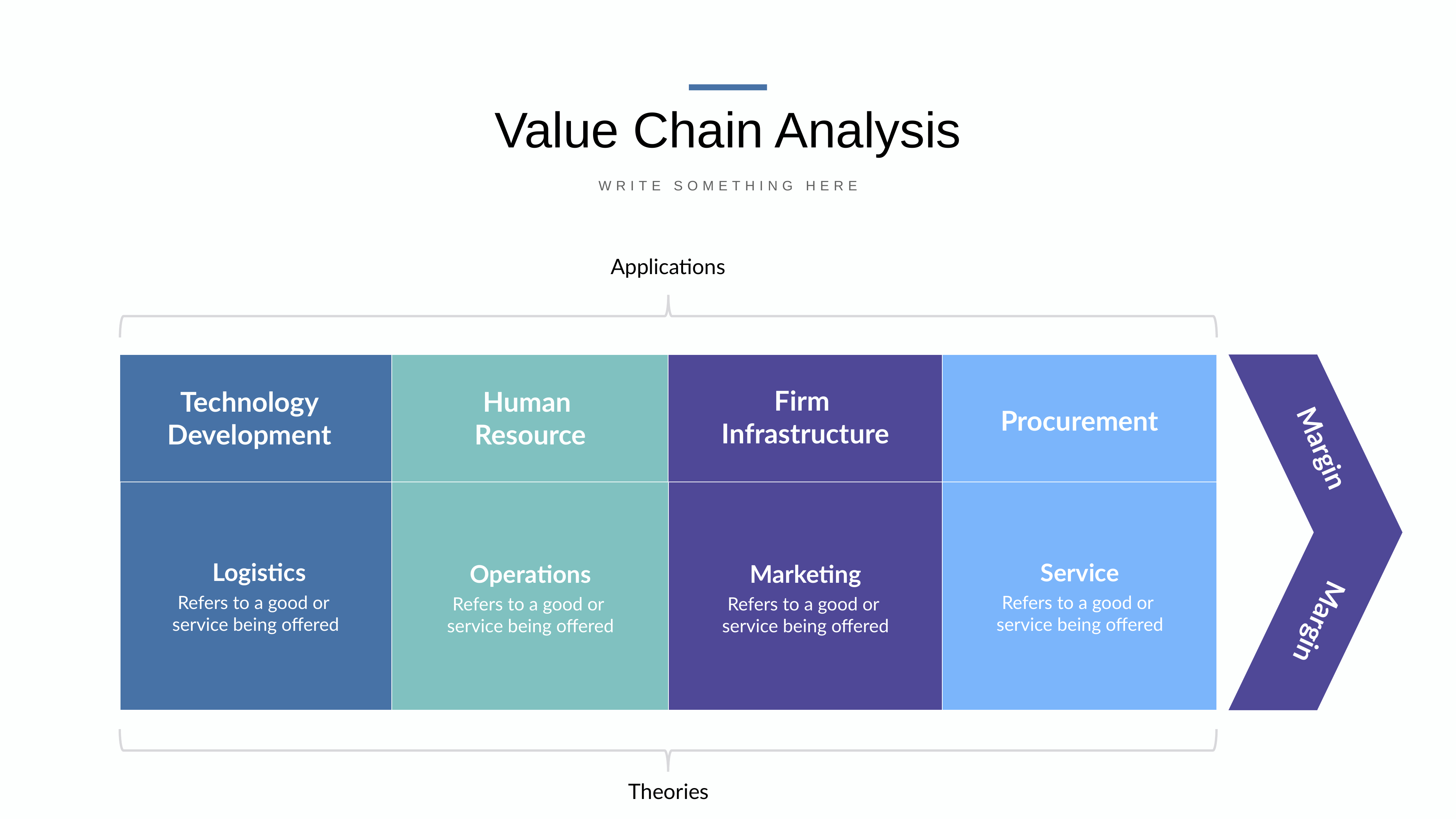

Value Chain Analysis
WRITE SOMETHING HERE

Applications

Firm
Infrastructure
Human
Resource
Technology
Development
Procurement
Margin

Margin
Logistics
Refers to a good or
service being offered
Service
Refers to a good or
service being offered
Operations
Refers to a good or
service being offered
Marketing
Refers to a good or
service being offered
Margin
Theories